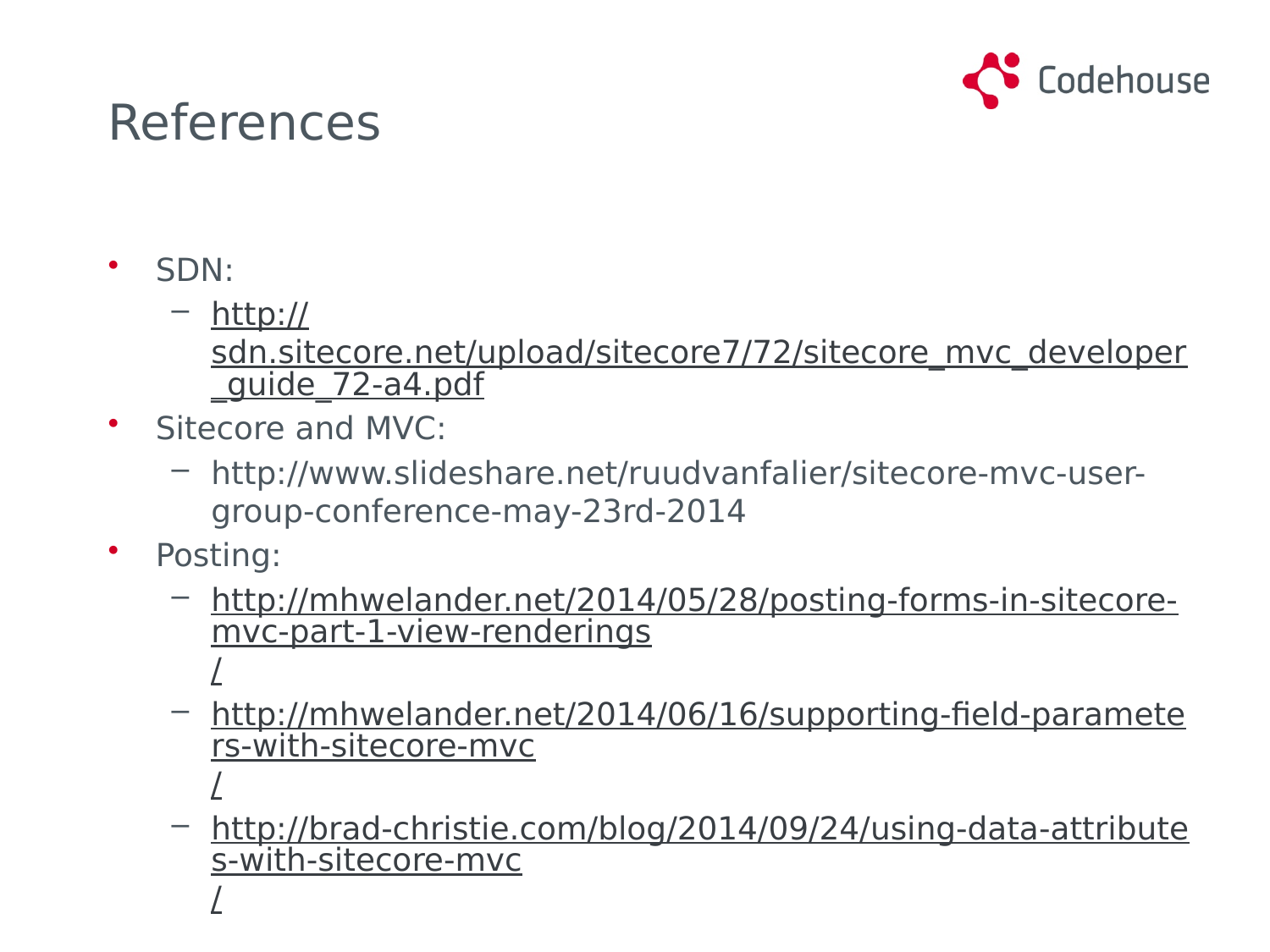

# References
SDN:
http://sdn.sitecore.net/upload/sitecore7/72/sitecore_mvc_developer_guide_72-a4.pdf
Sitecore and MVC:
http://www.slideshare.net/ruudvanfalier/sitecore-mvc-user-group-conference-may-23rd-2014
Posting:
http://mhwelander.net/2014/05/28/posting-forms-in-sitecore-mvc-part-1-view-renderings/
http://mhwelander.net/2014/06/16/supporting-field-parameters-with-sitecore-mvc/
http://brad-christie.com/blog/2014/09/24/using-data-attributes-with-sitecore-mvc/